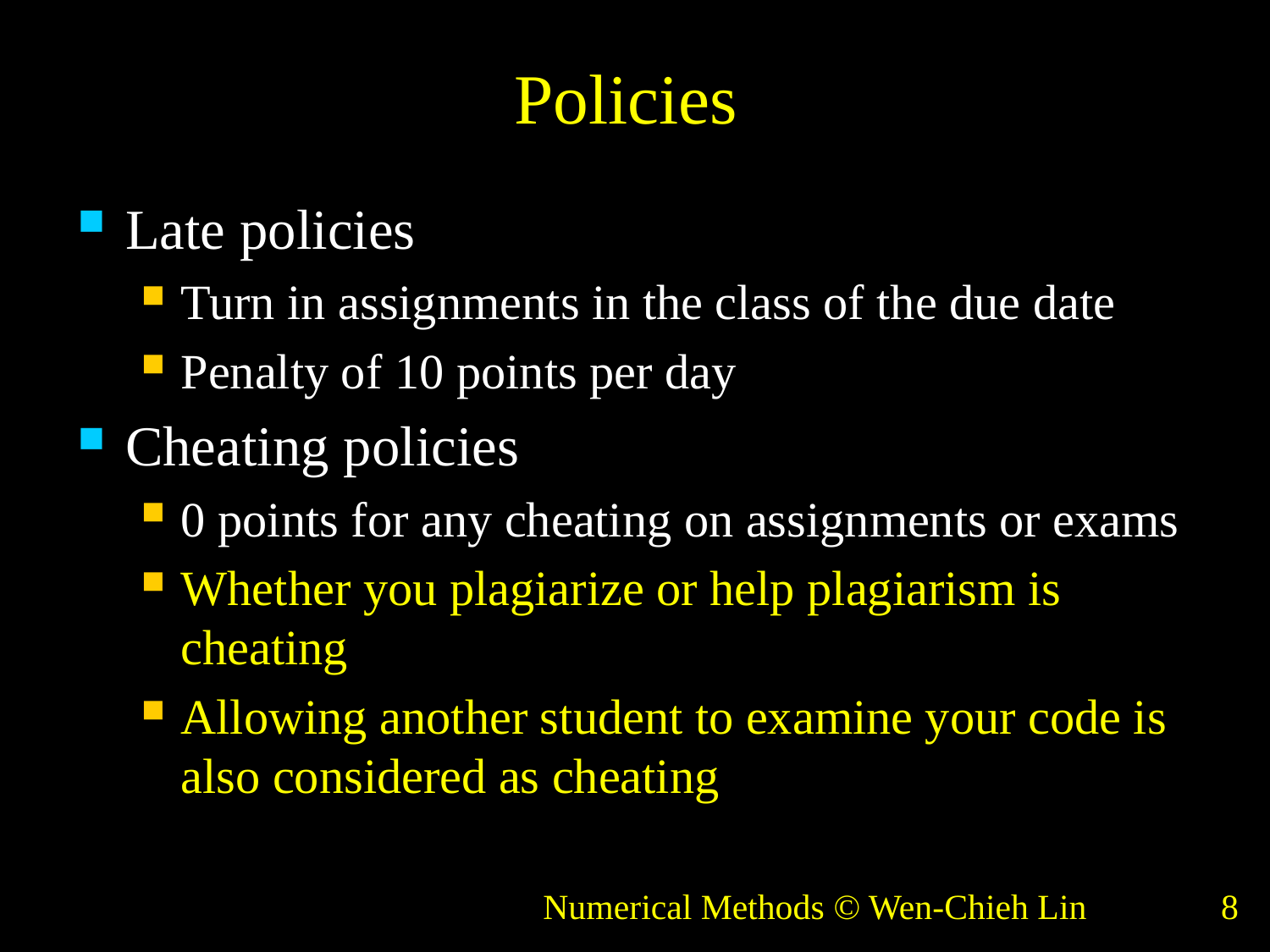

# Policies
Late policies
Turn in assignments in the class of the due date
Penalty of 10 points per day
Cheating policies
0 points for any cheating on assignments or exams
Whether you plagiarize or help plagiarism is cheating
Allowing another student to examine your code is also considered as cheating
Numerical Methods © Wen-Chieh Lin
8